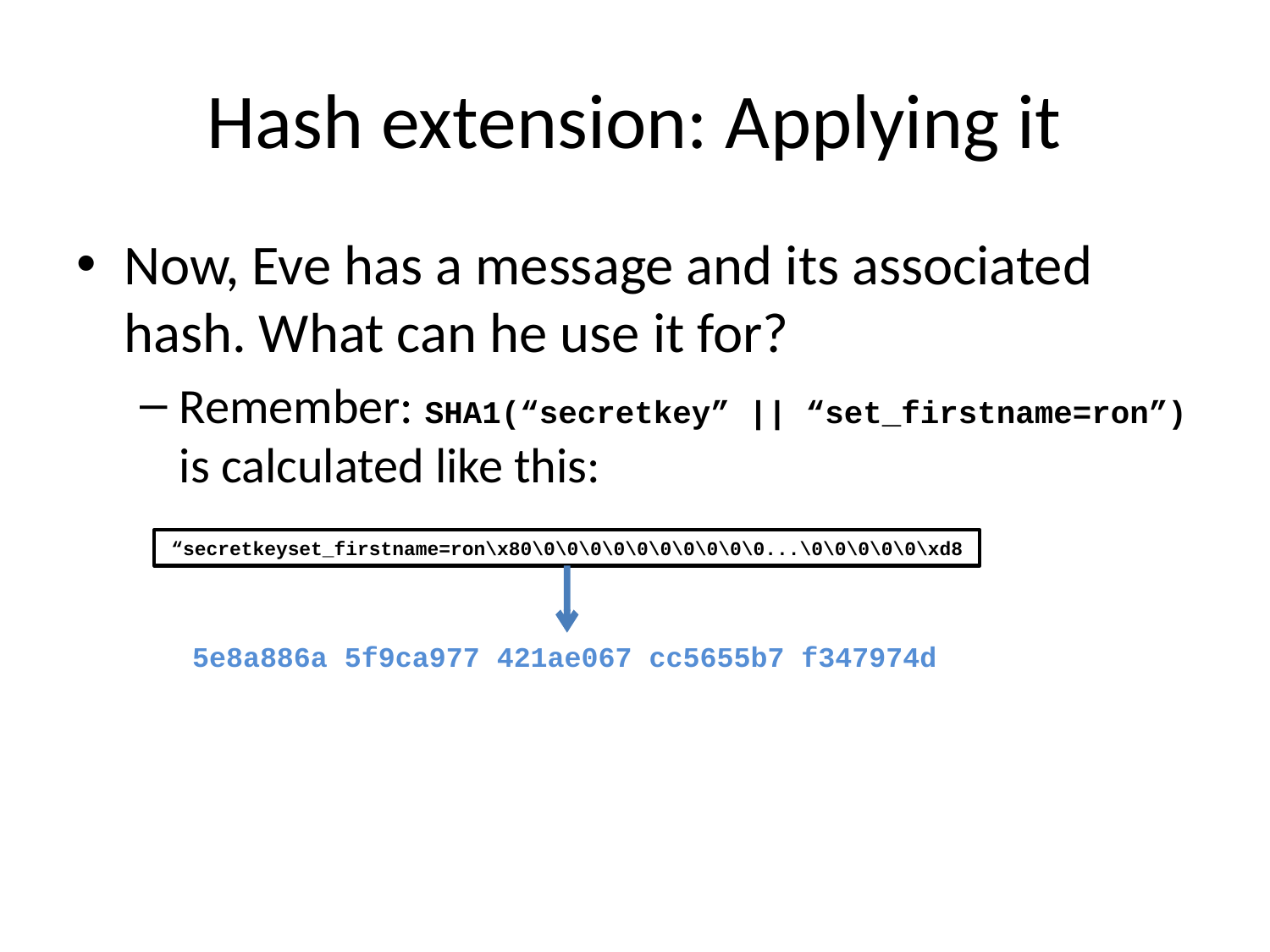

# Hash extension: Applying it
Now, Eve has a message and its associated hash. What can he use it for?
Remember: SHA1(“secretkey” || “set_firstname=ron”) is calculated like this:
“secretkeyset_firstname=ron\x80\0\0\0\0\0\0\0\0\0\0...\0\0\0\0\0\xd8
5e8a886a 5f9ca977 421ae067 cc5655b7 f347974d